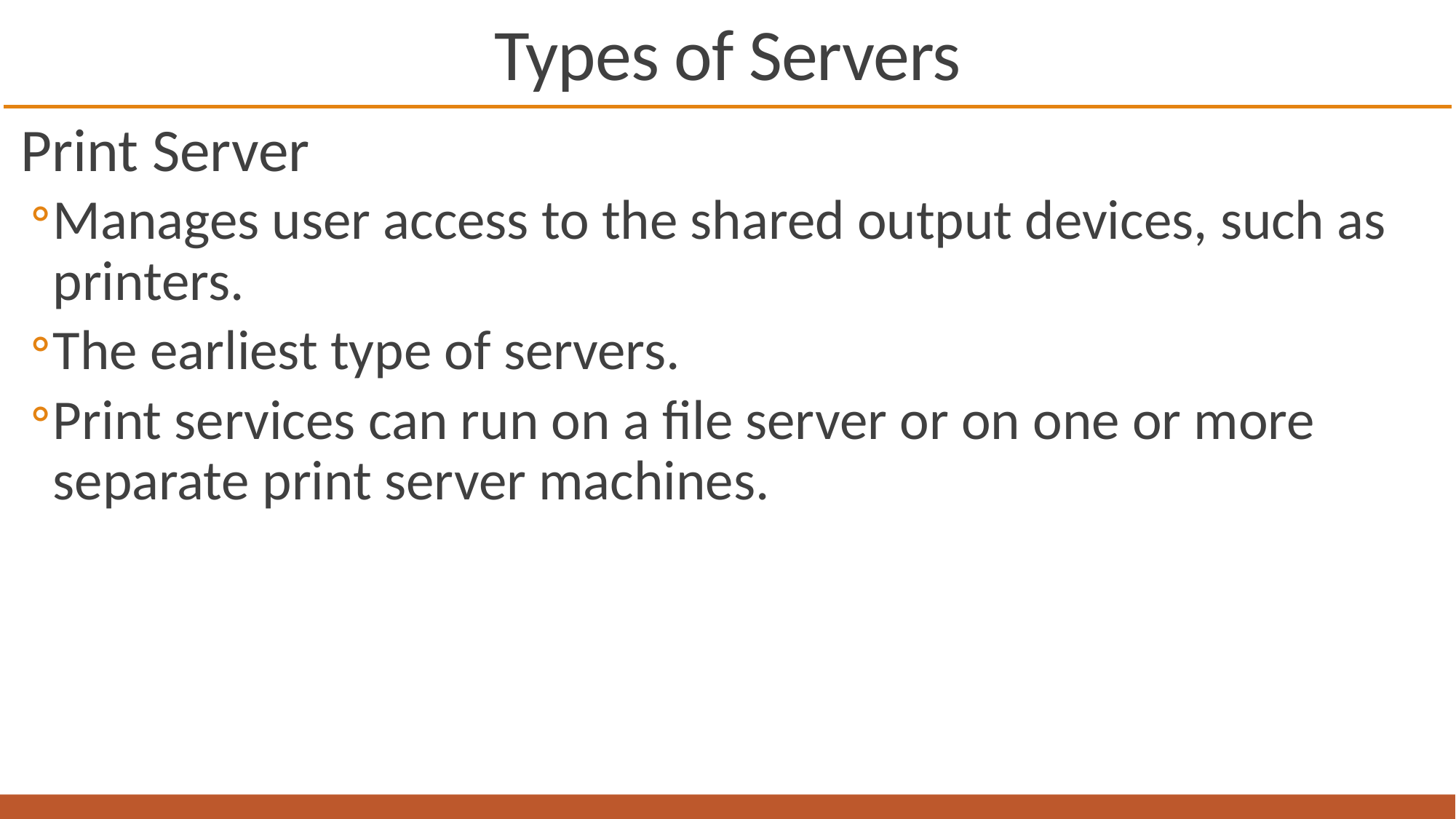

# Types of Servers
Print Server
Manages user access to the shared output devices, such as printers.
The earliest type of servers.
Print services can run on a file server or on one or more separate print server machines.